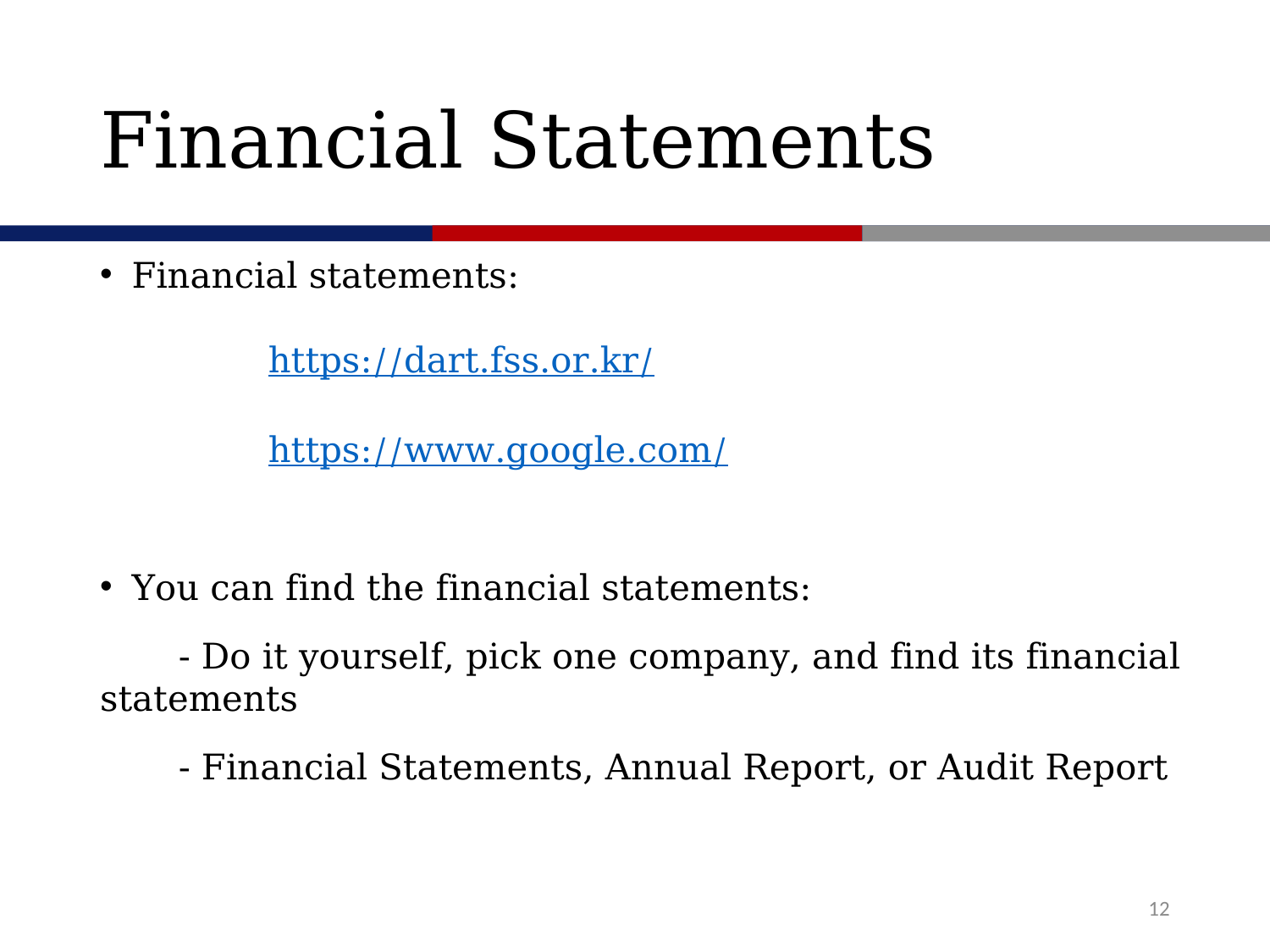

# Financial Statements
Financial statements:
               https://dart.fss.or.kr/
               https://www.google.com/

You can find the financial statements:
       - Do it yourself, pick one company, and find its financial statements
       - Financial Statements, Annual Report, or Audit Report
12